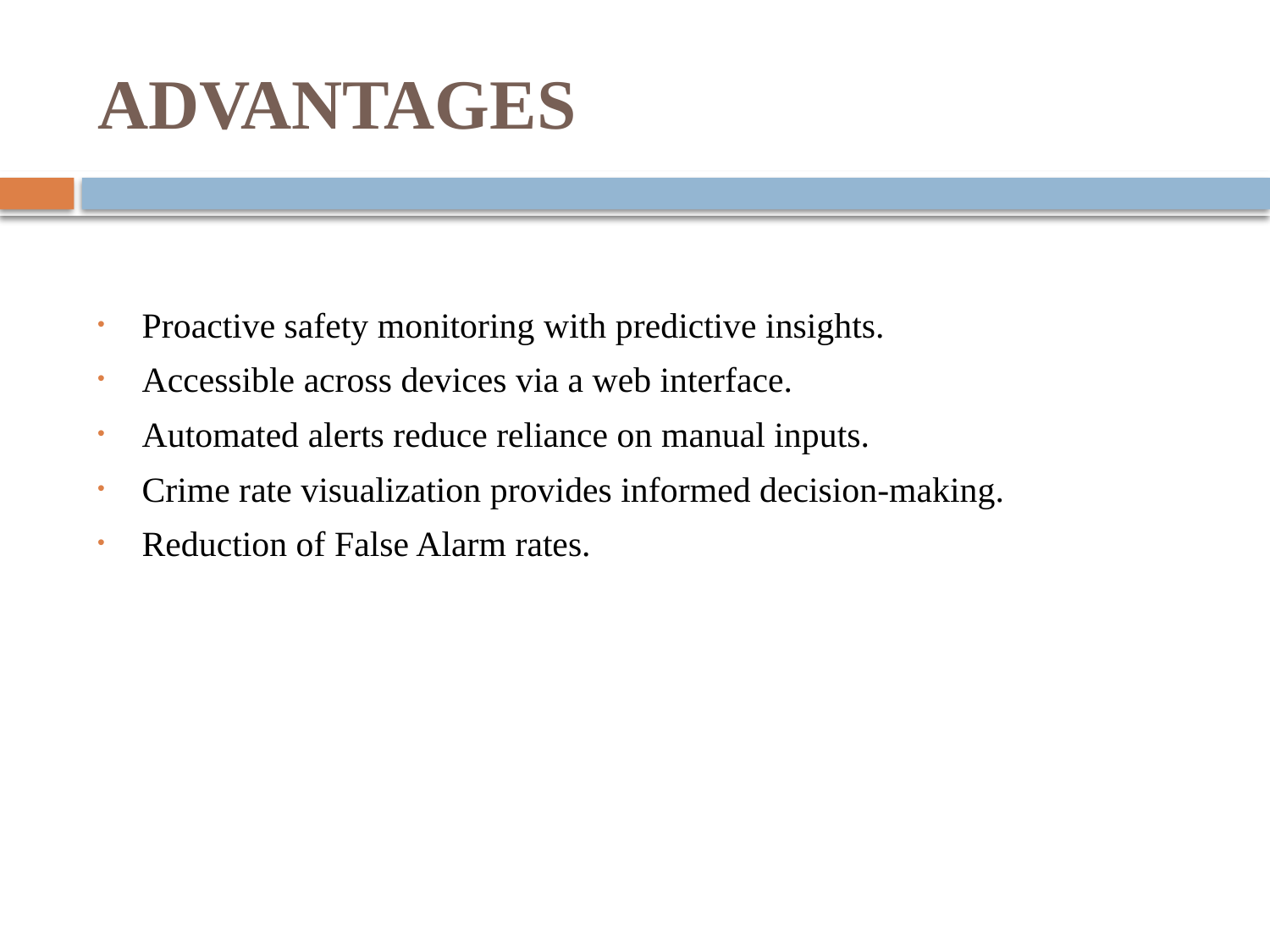

# ADVANTAGES
11
Proactive safety monitoring with predictive insights.
Accessible across devices via a web interface.
Automated alerts reduce reliance on manual inputs.
Crime rate visualization provides informed decision-making.
Reduction of False Alarm rates.